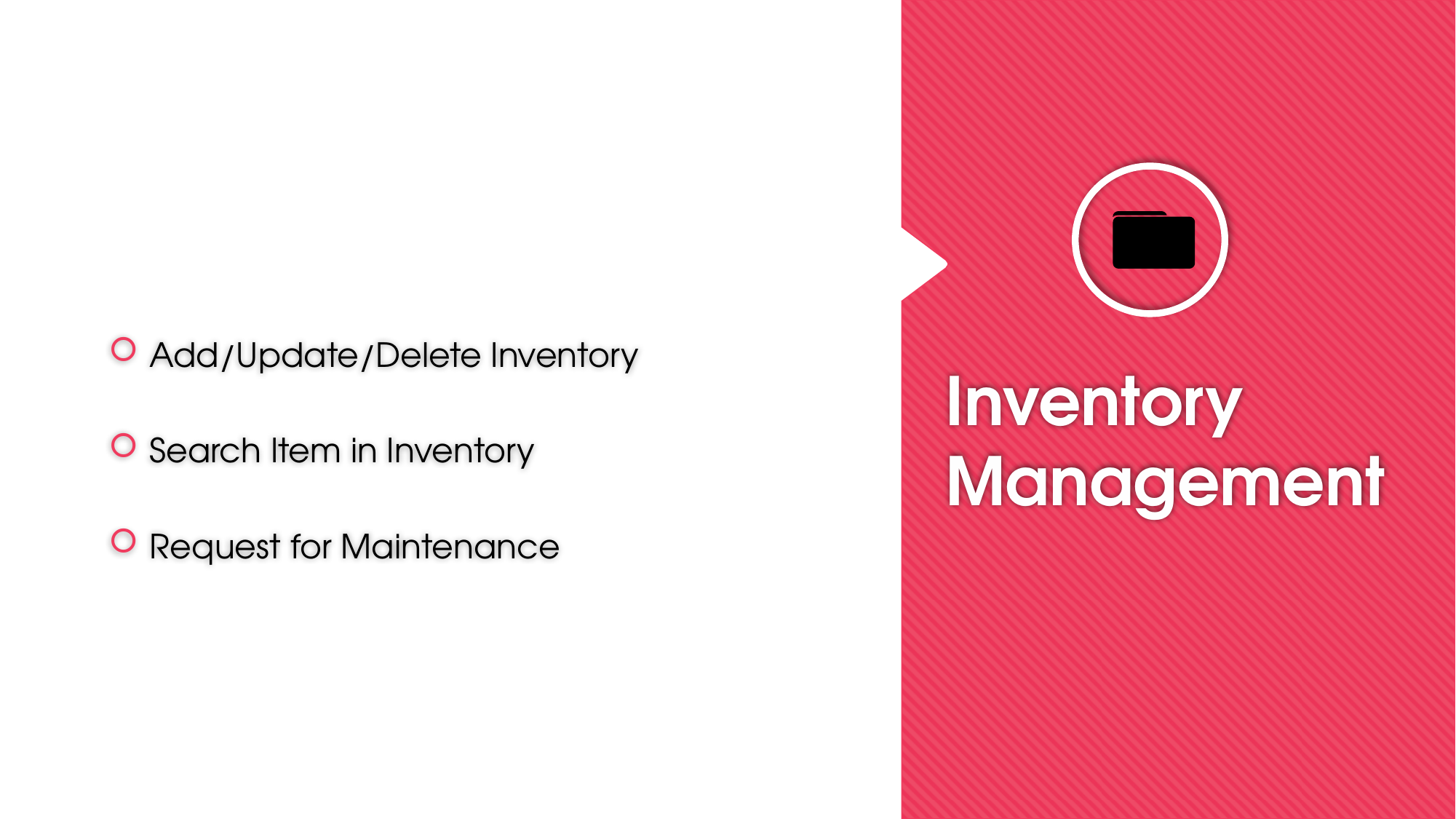

Add/Update/Delete Inventory
Search Item in Inventory
Request for Maintenance

# Inventory Management